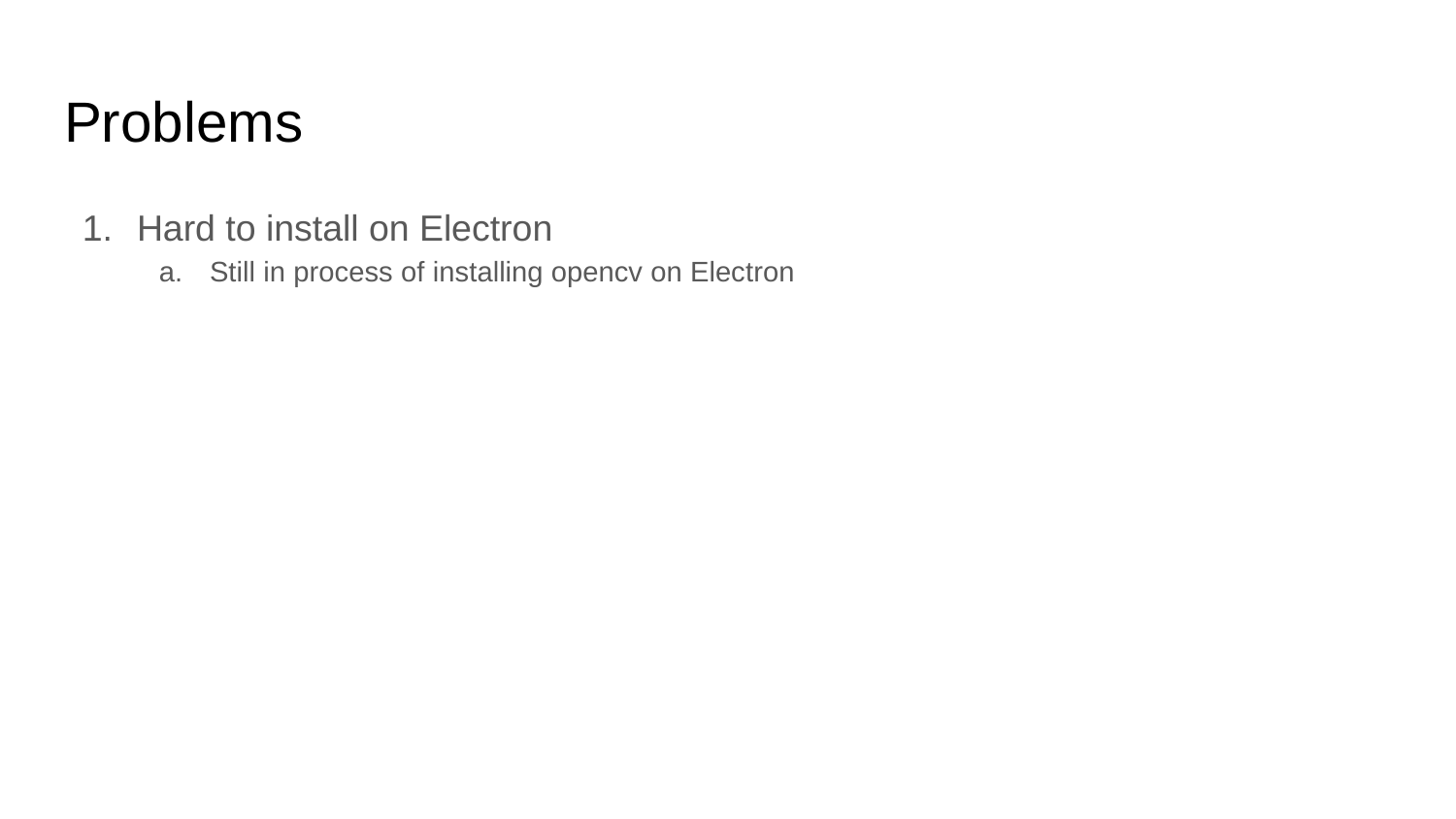

# Problems
Hard to install on Electron
Still in process of installing opencv on Electron